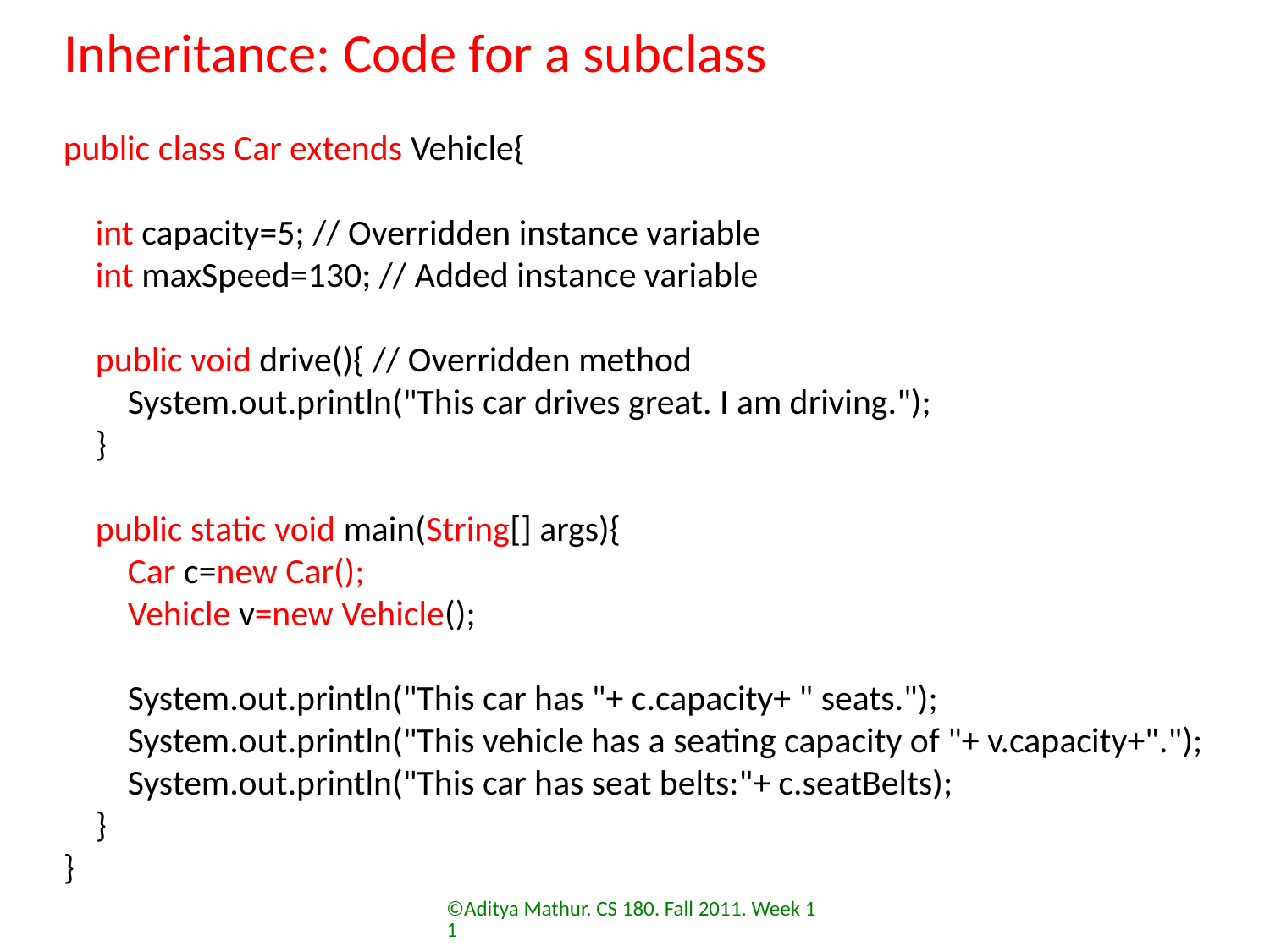

Inheritance: Code for a subclass
public class Car extends Vehicle{

    int capacity=5; // Overridden instance variable
    int maxSpeed=130; // Added instance variable

    public void drive(){ // Overridden method
        System.out.println("This car drives great. I am driving.");
    }

    public static void main(String[] args){
        Car c=new Car();
        Vehicle v=new Vehicle();

        System.out.println("This car has "+ c.capacity+ " seats.");
        System.out.println("This vehicle has a seating capacity of "+ v.capacity+".");
        System.out.println("This car has seat belts:"+ c.seatBelts);
    }
}
©Aditya Mathur. CS 180. Fall 2011. Week 11